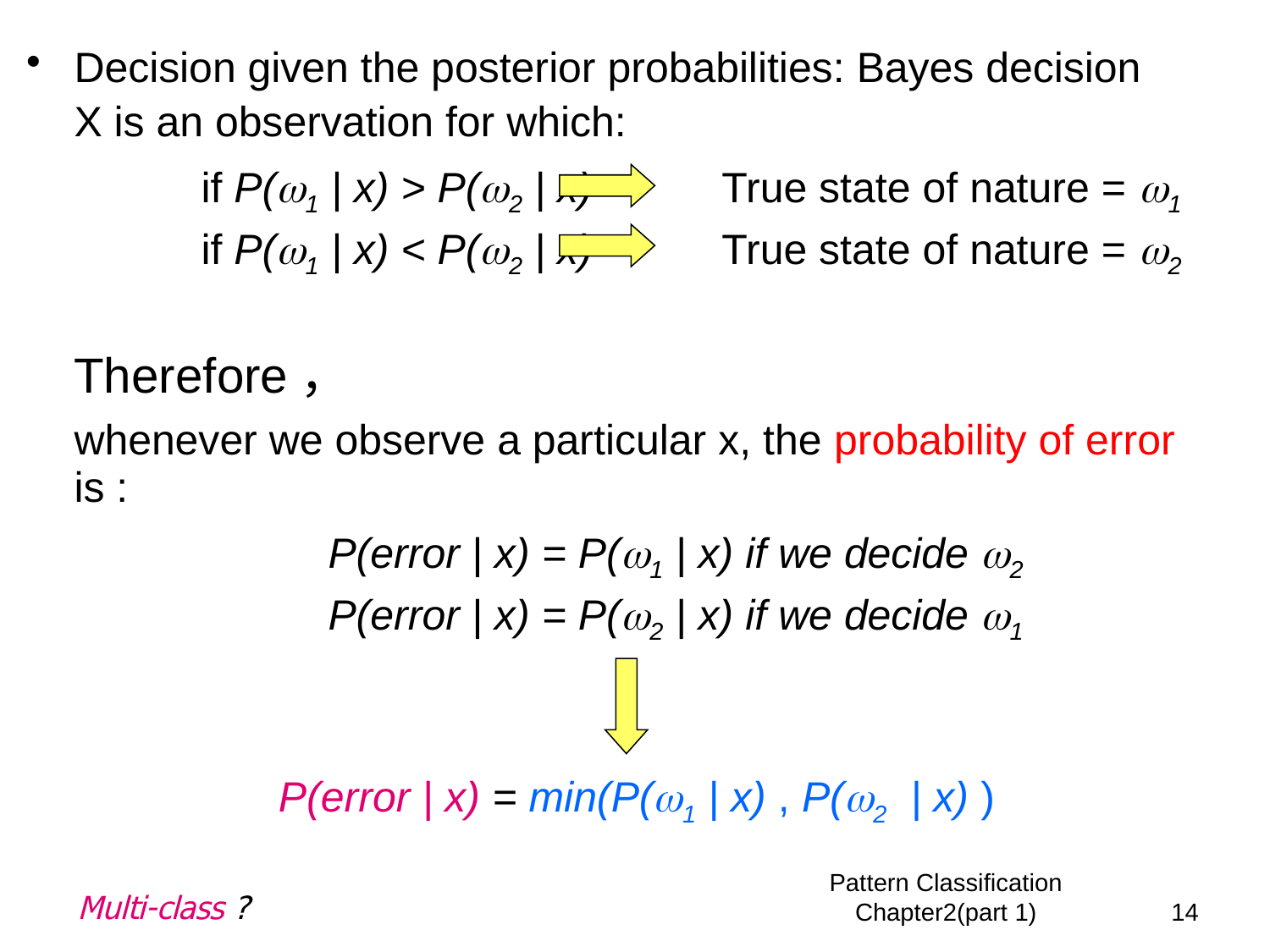

# Decision given the posterior probabilities: Bayes decision
	X is an observation for which:
		if P(ω1 | x) > P(ω2 | x)           True state of nature = ω1
		if P(ω1 | x) < P(ω2 | x)           True state of nature = ω2
    	Therefore，
 	whenever we observe a particular x, the probability of error is :
			P(error | x) = P(ω1 | x) if we decide ω2
			P(error | x) = P(ω2 | x) if we decide ω1

P(error | x) = min(P(ω1 | x) , P(ω2  | x) )
Pattern Classification Chapter2(part 1)
14
Multi-class ?